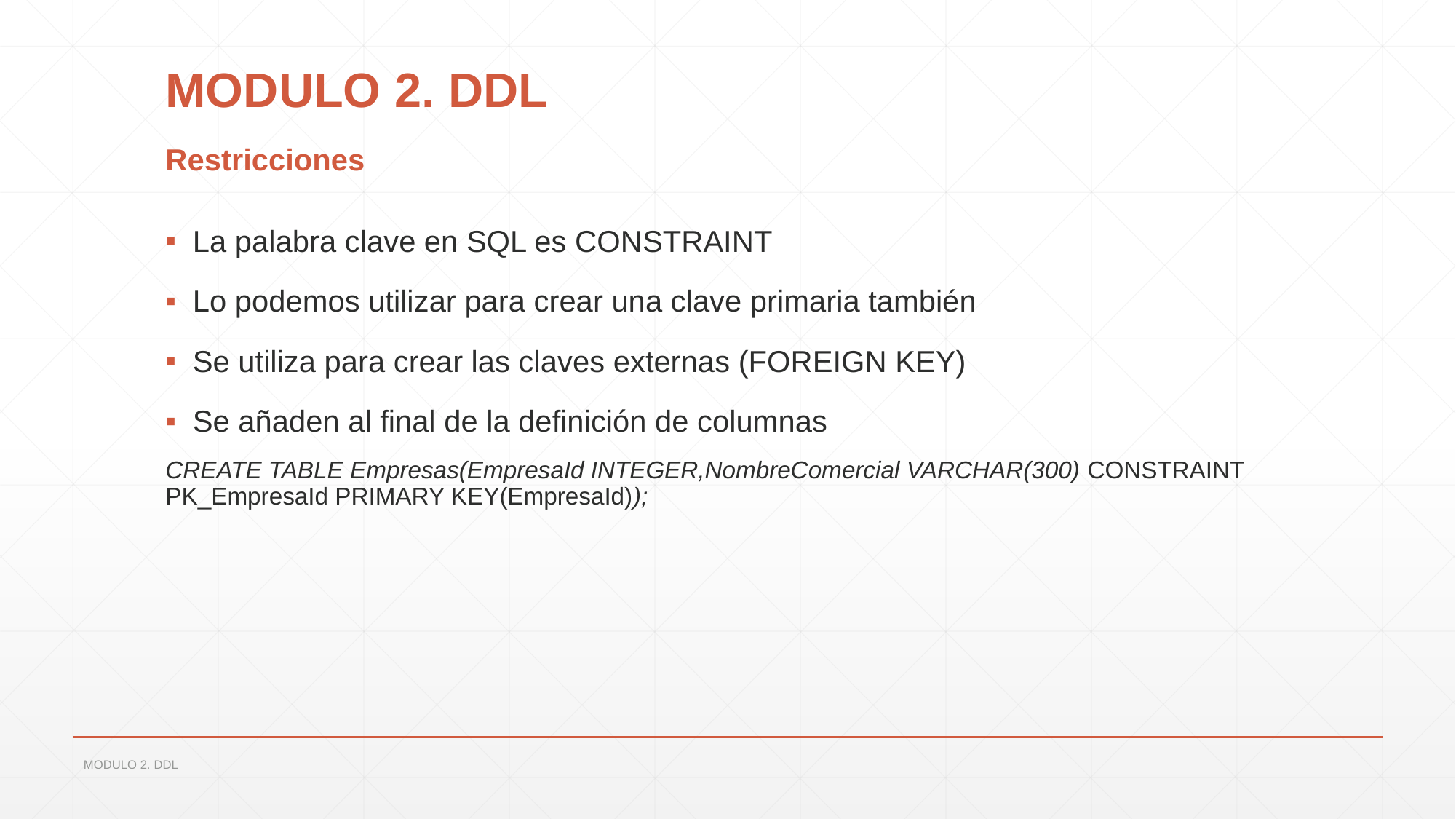

# MODULO 2. DDL
Restricciones
La palabra clave en SQL es CONSTRAINT
Lo podemos utilizar para crear una clave primaria también
Se utiliza para crear las claves externas (FOREIGN KEY)
Se añaden al final de la definición de columnas

CREATE TABLE Empresas(EmpresaId INTEGER,NombreComercial VARCHAR(300) CONSTRAINT PK_EmpresaId PRIMARY KEY(EmpresaId));
MODULO 2. DDL